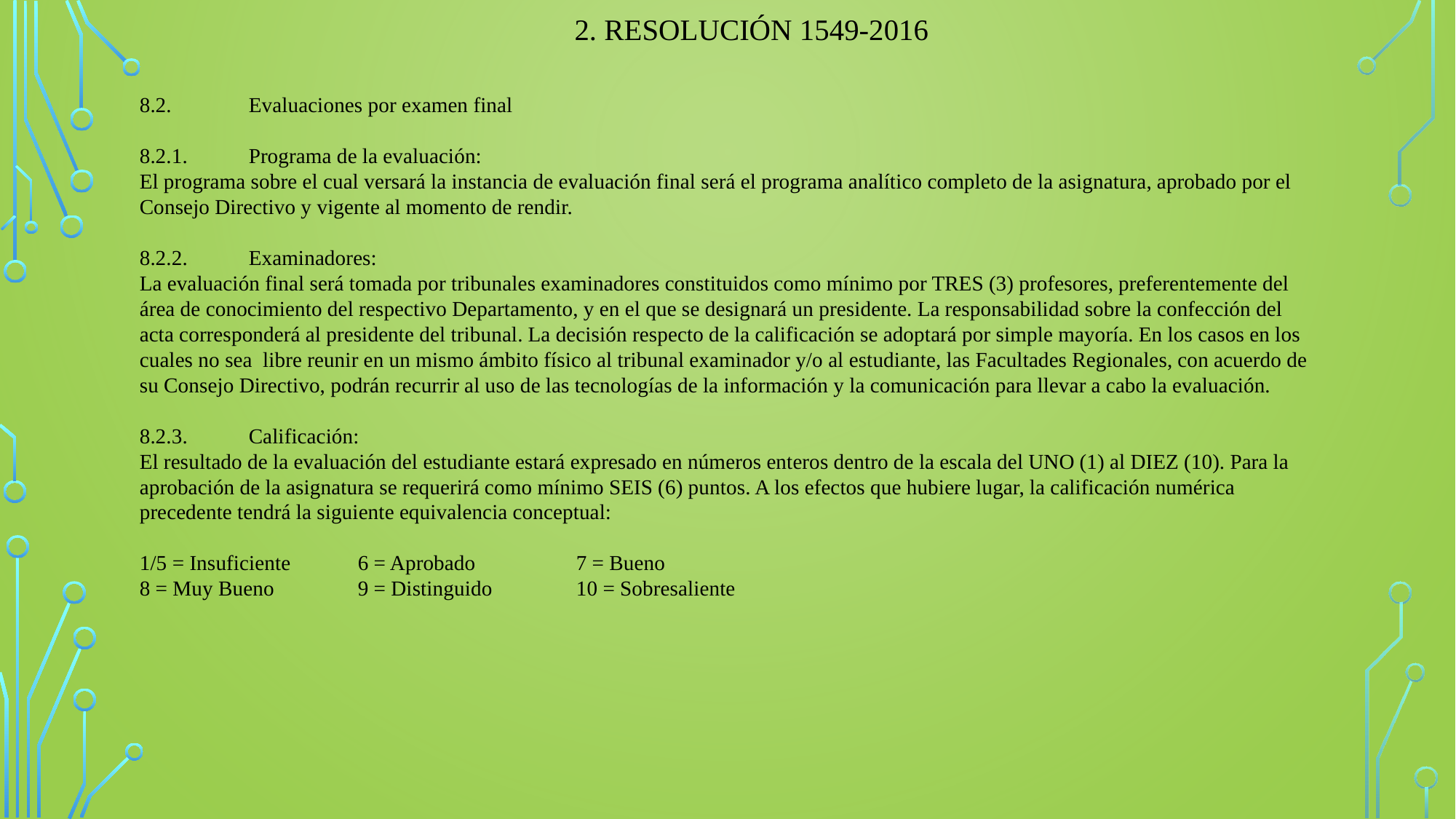

2. RESOLUCIÓN 1549-2016
8.2.	Evaluaciones por examen final

8.2.1.	Programa de la evaluación:
El programa sobre el cual versará la instancia de evaluación final será el programa analítico completo de la asignatura, aprobado por el Consejo Directivo y vigente al momento de rendir.

8.2.2.	Examinadores:
La evaluación final será tomada por tribunales examinadores constituidos como mínimo por TRES (3) profesores, preferentemente del área de conocimiento del respectivo Departamento, y en el que se designará un presidente. La responsabilidad sobre la confección del acta corresponderá al presidente del tribunal. La decisión respecto de la calificación se adoptará por simple mayoría. En los casos en los cuales no sea  libre reunir en un mismo ámbito físico al tribunal examinador y/o al estudiante, las Facultades Regionales, con acuerdo de su Consejo Directivo, podrán recurrir al uso de las tecnologías de la información y la comunicación para llevar a cabo la evaluación.

8.2.3.	Calificación:
El resultado de la evaluación del estudiante estará expresado en números enteros dentro de la escala del UNO (1) al DIEZ (10). Para la aprobación de la asignatura se requerirá como mínimo SEIS (6) puntos. A los efectos que hubiere lugar, la calificación numérica precedente tendrá la siguiente equivalencia conceptual:

1/5 = Insuficiente	6 = Aprobado	7 = Bueno
8 = Muy Bueno	9 = Distinguido	10 = Sobresaliente